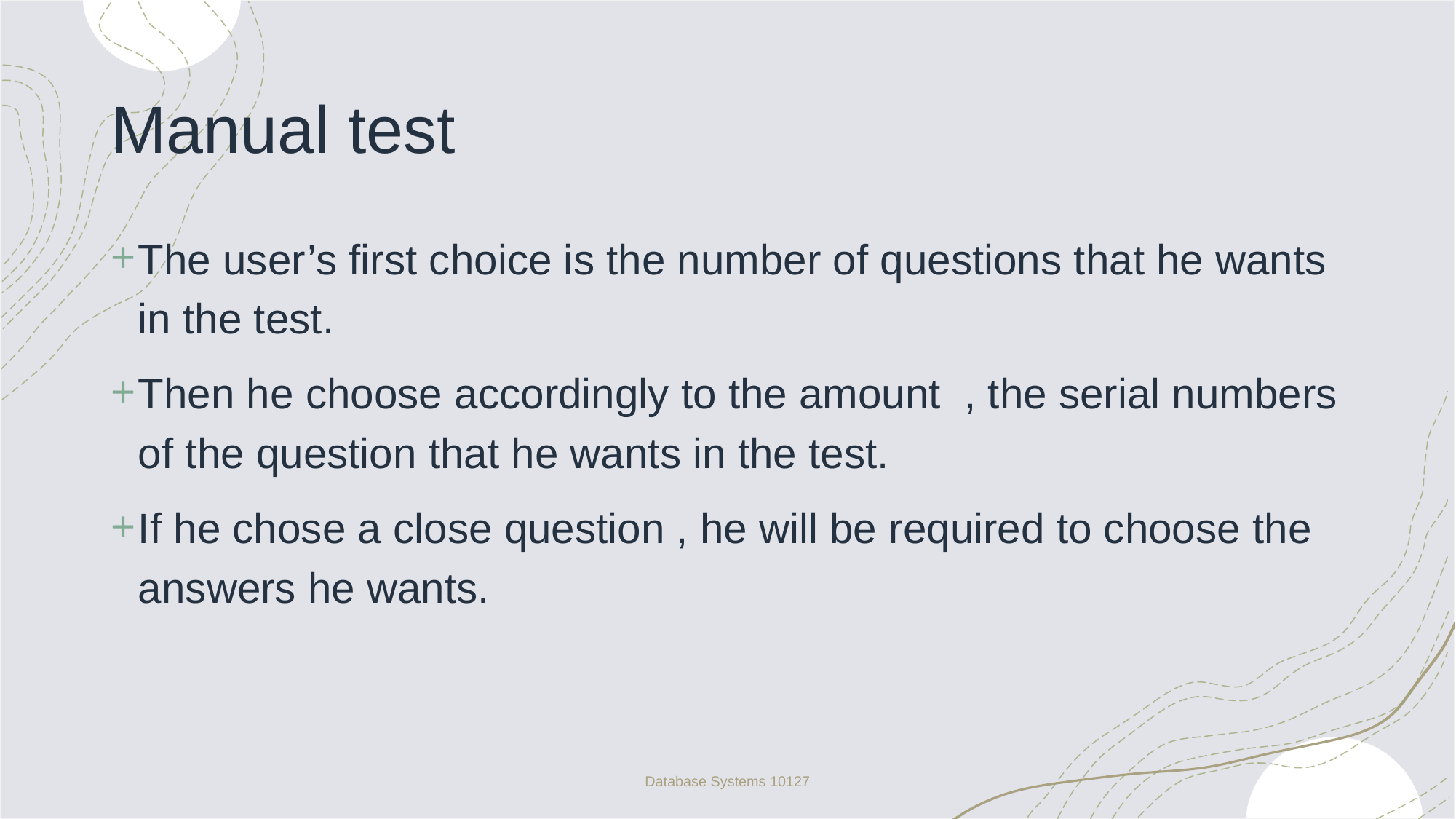

# Manual test
The user’s first choice is the number of questions that he wants in the test.
Then he choose accordingly to the amount  , the serial numbers of the question that he wants in the test.
If he chose a close question , he will be required to choose the answers he wants.

Database Systems 10127